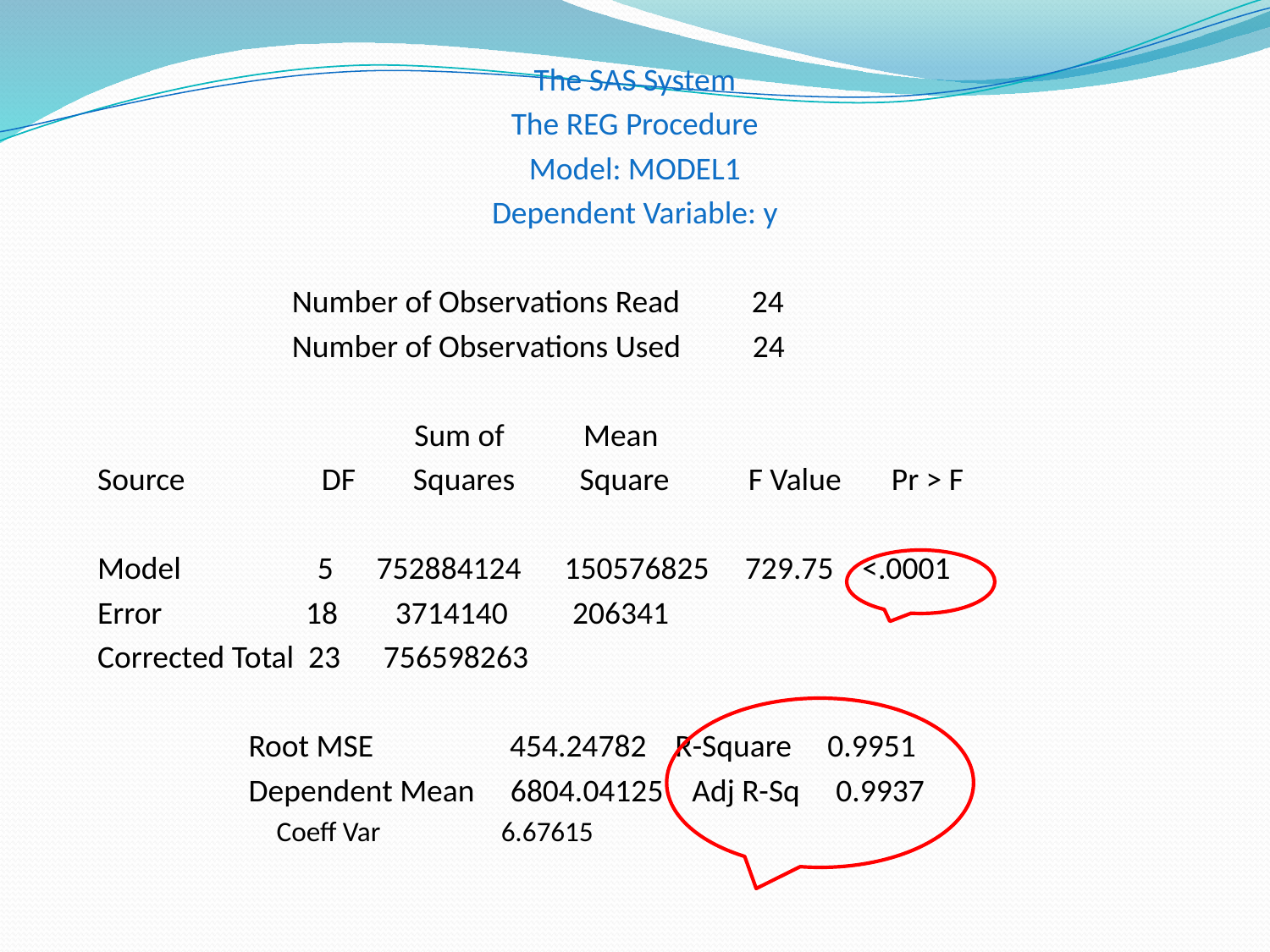

The SAS System
The REG Procedure
Model: MODEL1
Dependent Variable: y

                              Number of Observations Read          24
                              Number of Observations Used          24

                                               Sum of           Mean
   Source                   DF        Squares         Square           F Value       Pr > F

   Model                   5      752884124      150576825     729.75    <.0001
   Error                    18        3714140         206341
   Corrected Total  23      756598263

                        Root MSE                   454.24782    R-Square     0.9951
                        Dependent Mean     6804.04125    Adj R-Sq     0.9937
                       Coeff Var                   6.67615